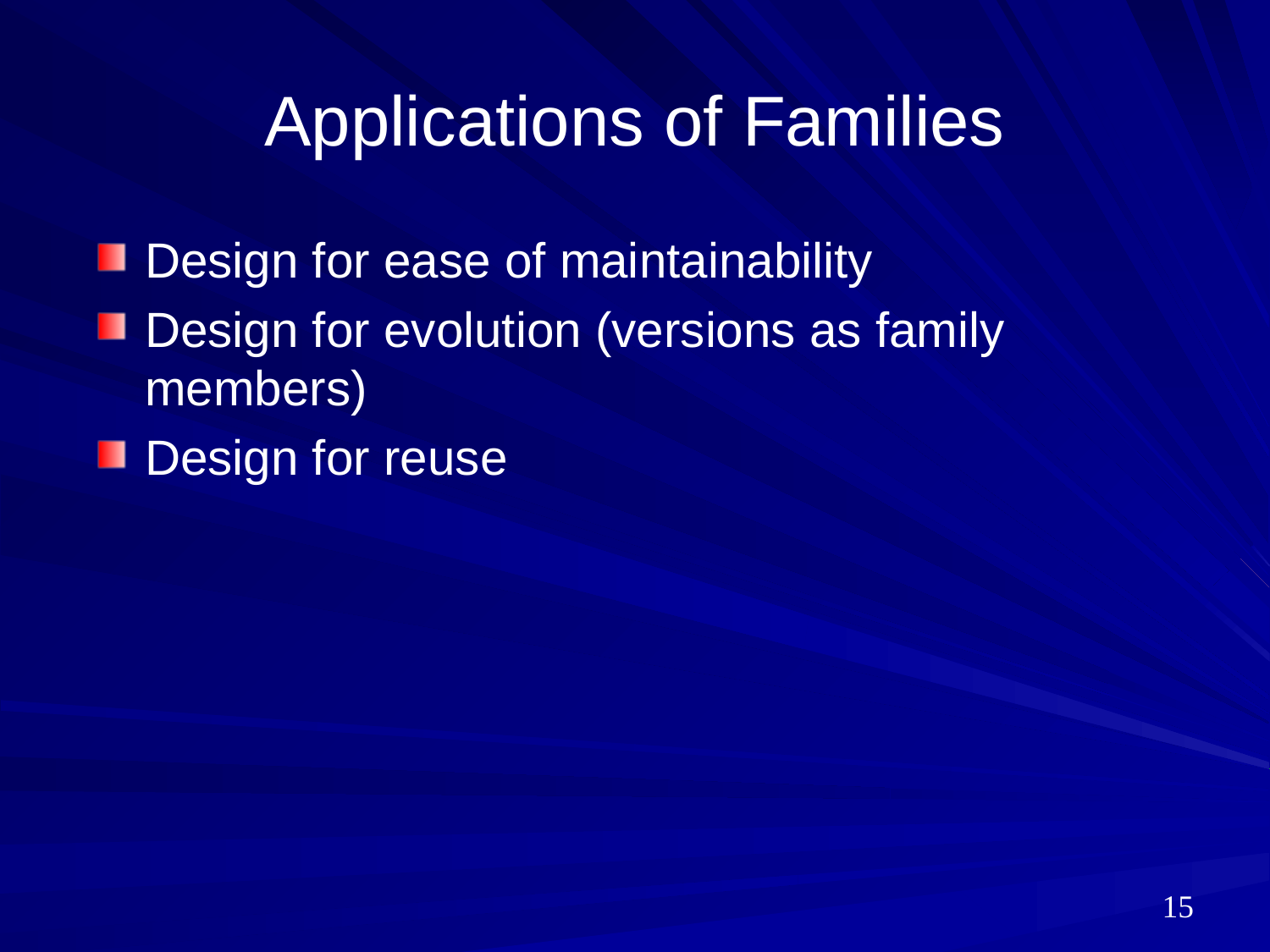

# Applications of Families
Design for ease of maintainability
Design for evolution (versions as family members)
Design for reuse
15